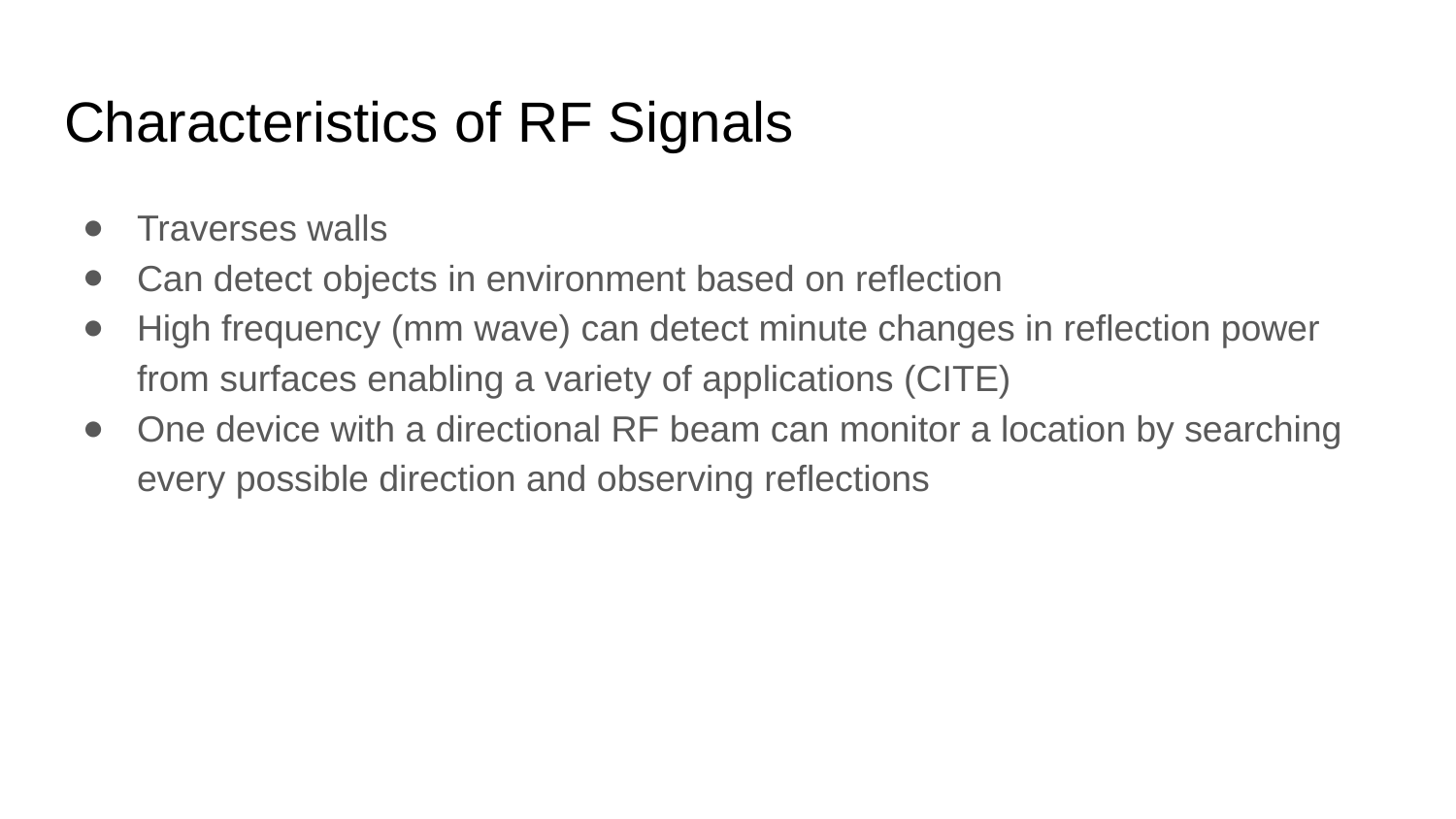

# Characteristics of RF Signals
Traverses walls
Can detect objects in environment based on reflection
High frequency (mm wave) can detect minute changes in reflection power from surfaces enabling a variety of applications (CITE)
One device with a directional RF beam can monitor a location by searching every possible direction and observing reflections